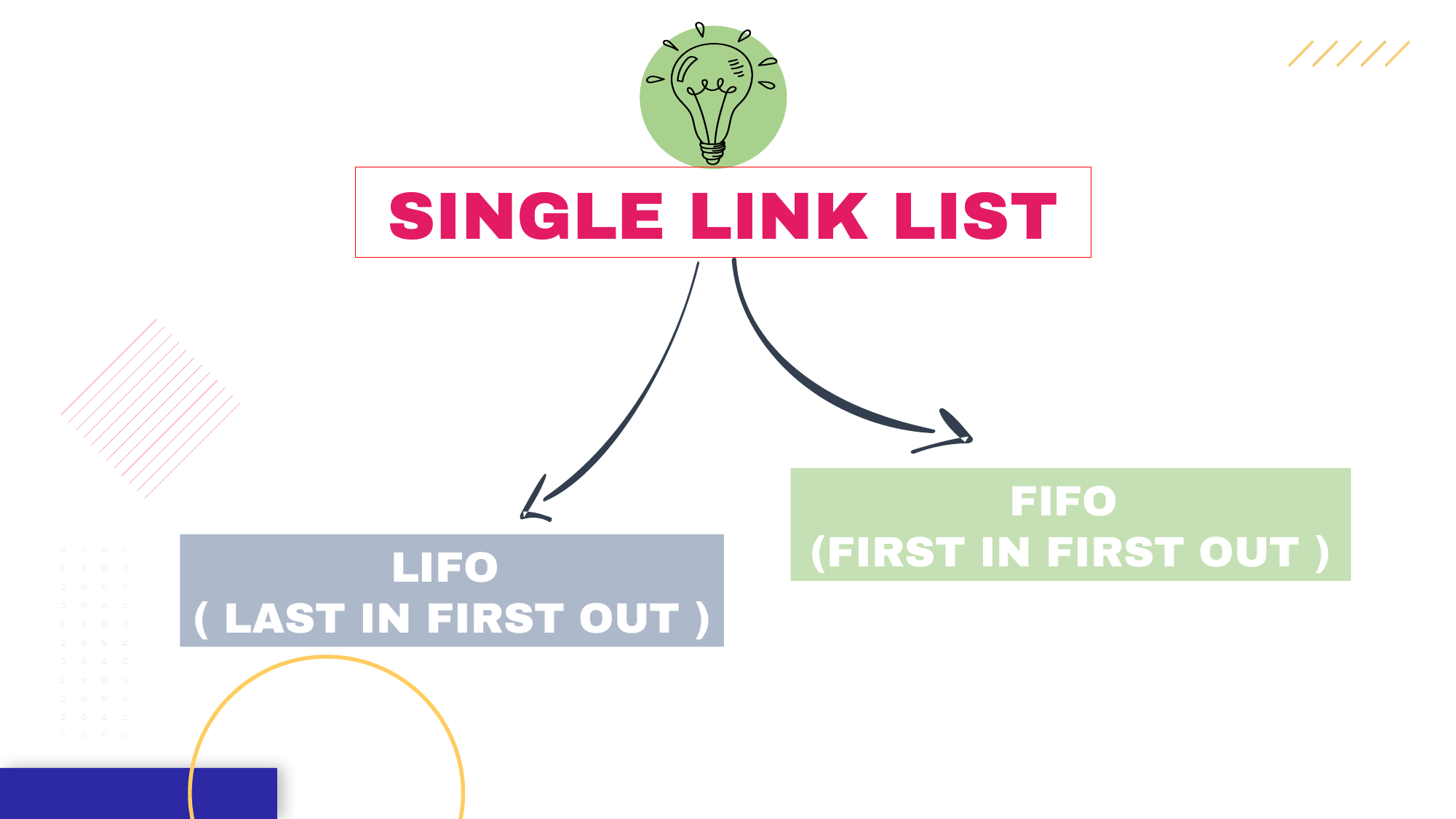

SINGLE LINK LIST

FIFO
(FIRST IN FIRST OUT )
LIFO
( LAST IN FIRST OUT )